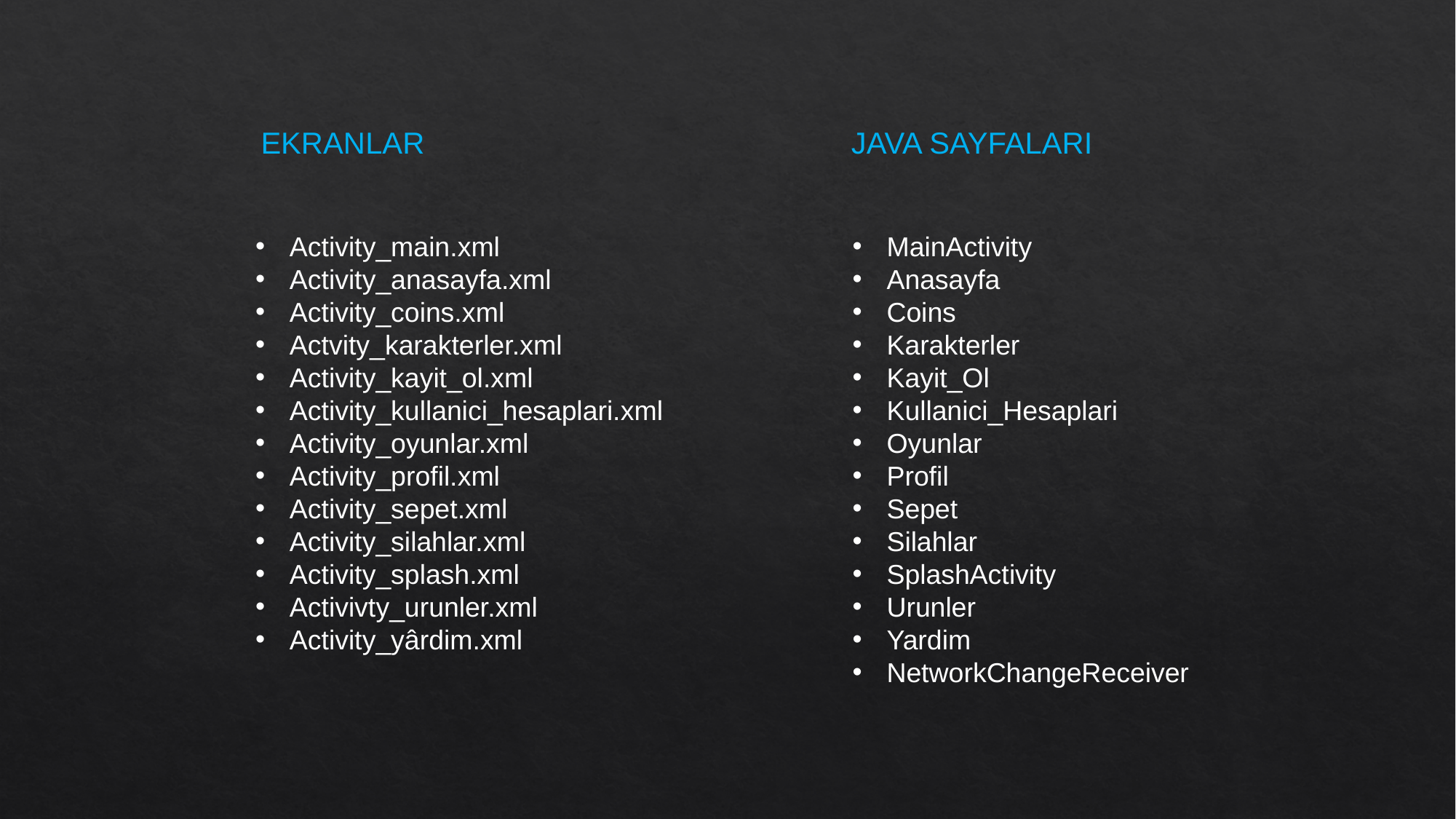

EKRANLAR
JAVA SAYFALARI
Activity_main.xml
Activity_anasayfa.xml
Activity_coins.xml
Actvity_karakterler.xml
Activity_kayit_ol.xml
Activity_kullanici_hesaplari.xml
Activity_oyunlar.xml
Activity_profil.xml
Activity_sepet.xml
Activity_silahlar.xml
Activity_splash.xml
Activivty_urunler.xml
Activity_yârdim.xml
MainActivity
Anasayfa
Coins
Karakterler
Kayit_Ol
Kullanici_Hesaplari
Oyunlar
Profil
Sepet
Silahlar
SplashActivity
Urunler
Yardim
NetworkChangeReceiver